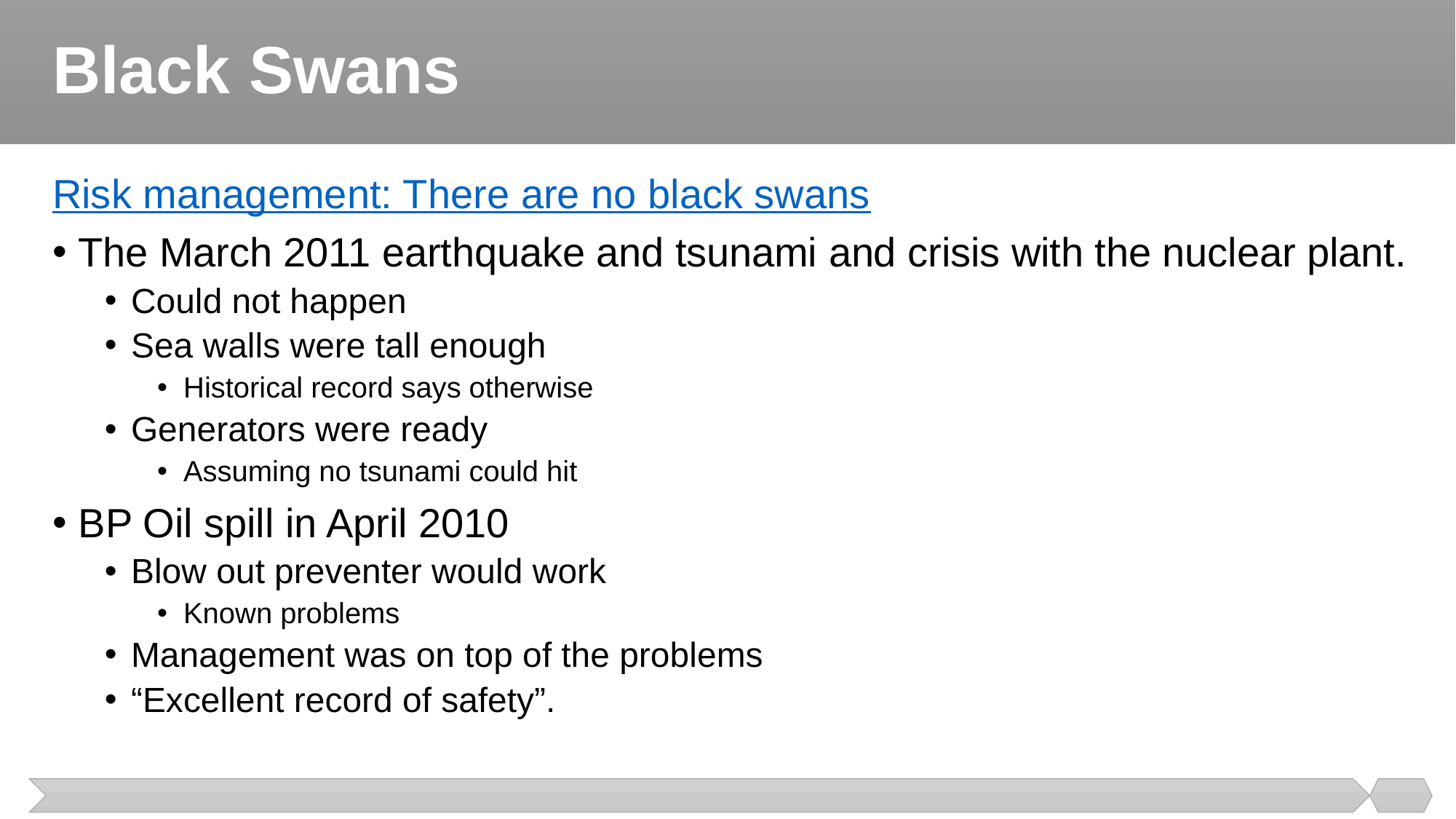

# Black Swans
Risk management: There are no black swans
The March 2011 earthquake and tsunami and crisis with the nuclear plant.
Could not happen
Sea walls were tall enough
Historical record says otherwise
Generators were ready
Assuming no tsunami could hit
BP Oil spill in April 2010
Blow out preventer would work
Known problems
Management was on top of the problems
“Excellent record of safety”.